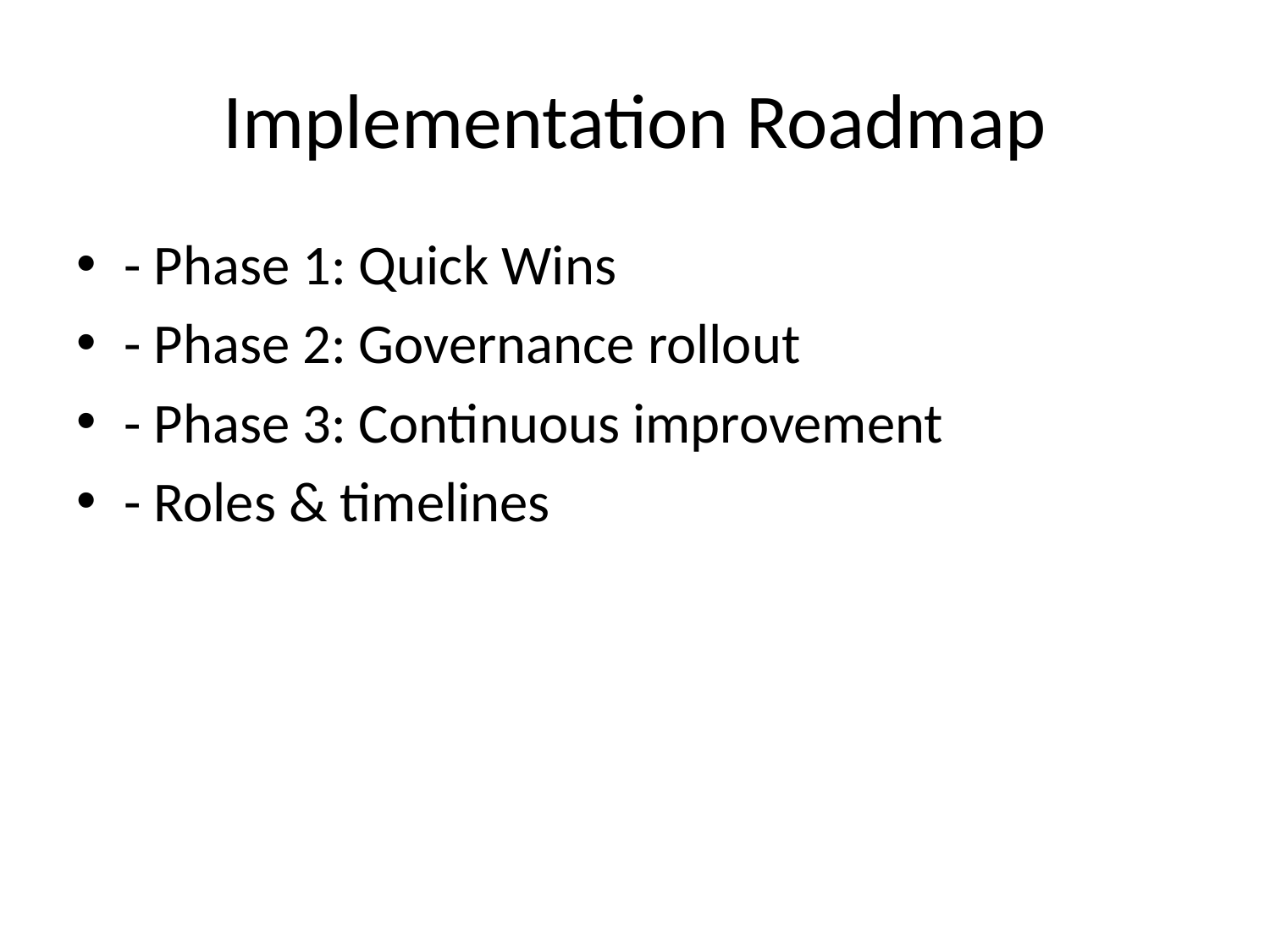

# Implementation Roadmap
- Phase 1: Quick Wins
- Phase 2: Governance rollout
- Phase 3: Continuous improvement
- Roles & timelines